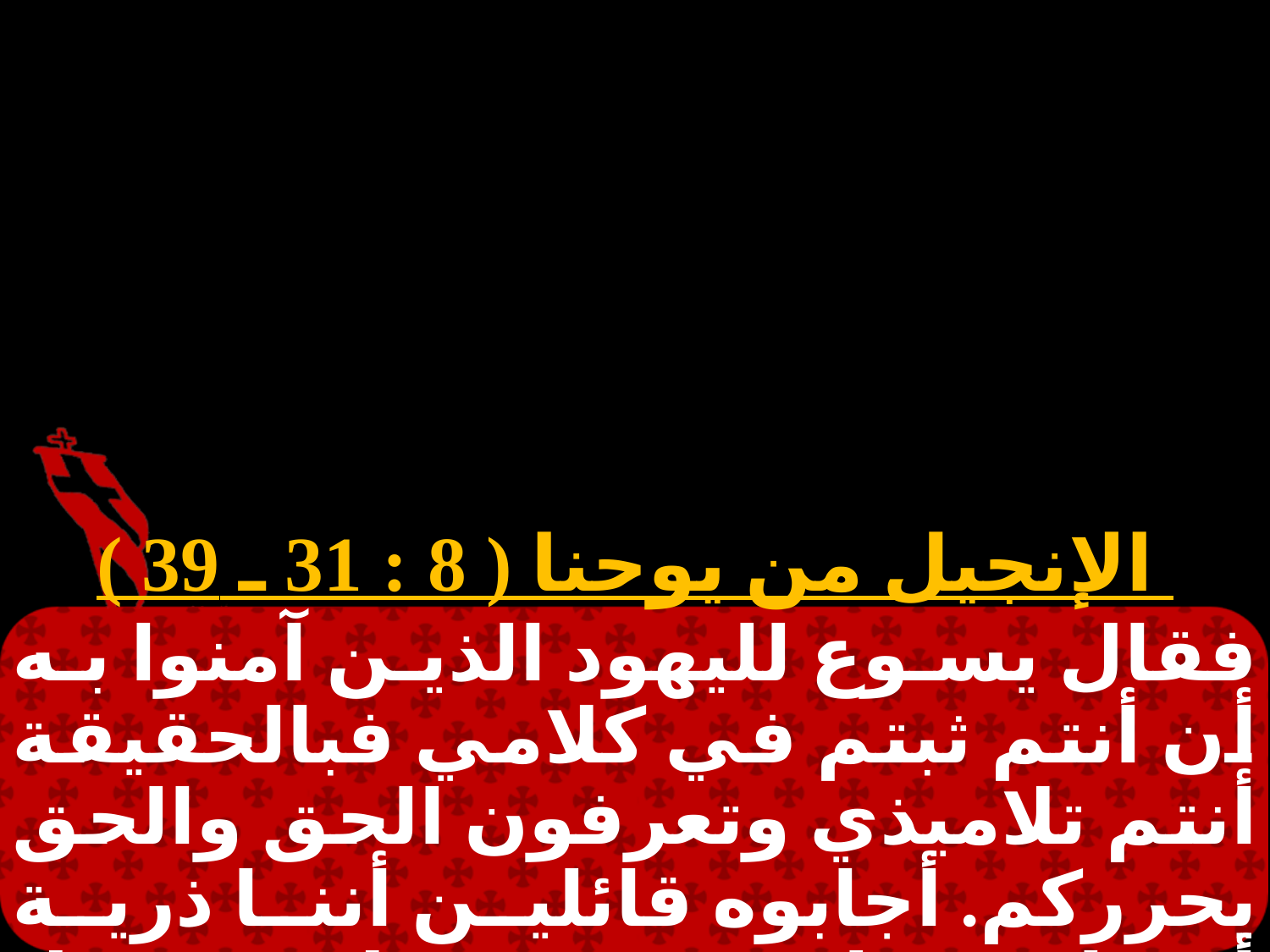

الإنجيل من يوحنا ( 8 : 31 ـ 39 )
فقال يسوع لليهود الذين آمنوا به أن أنتم ثبتم في كلامي فبالحقيقة أنتم تلاميذي وتعرفون الحق والحق يحرركم. أجابوه قائلين أننا ذرية أبراهيم ولم نستعبد لاحد قط. فكيف تقول أنت انكم تصيرون أحرارًا.